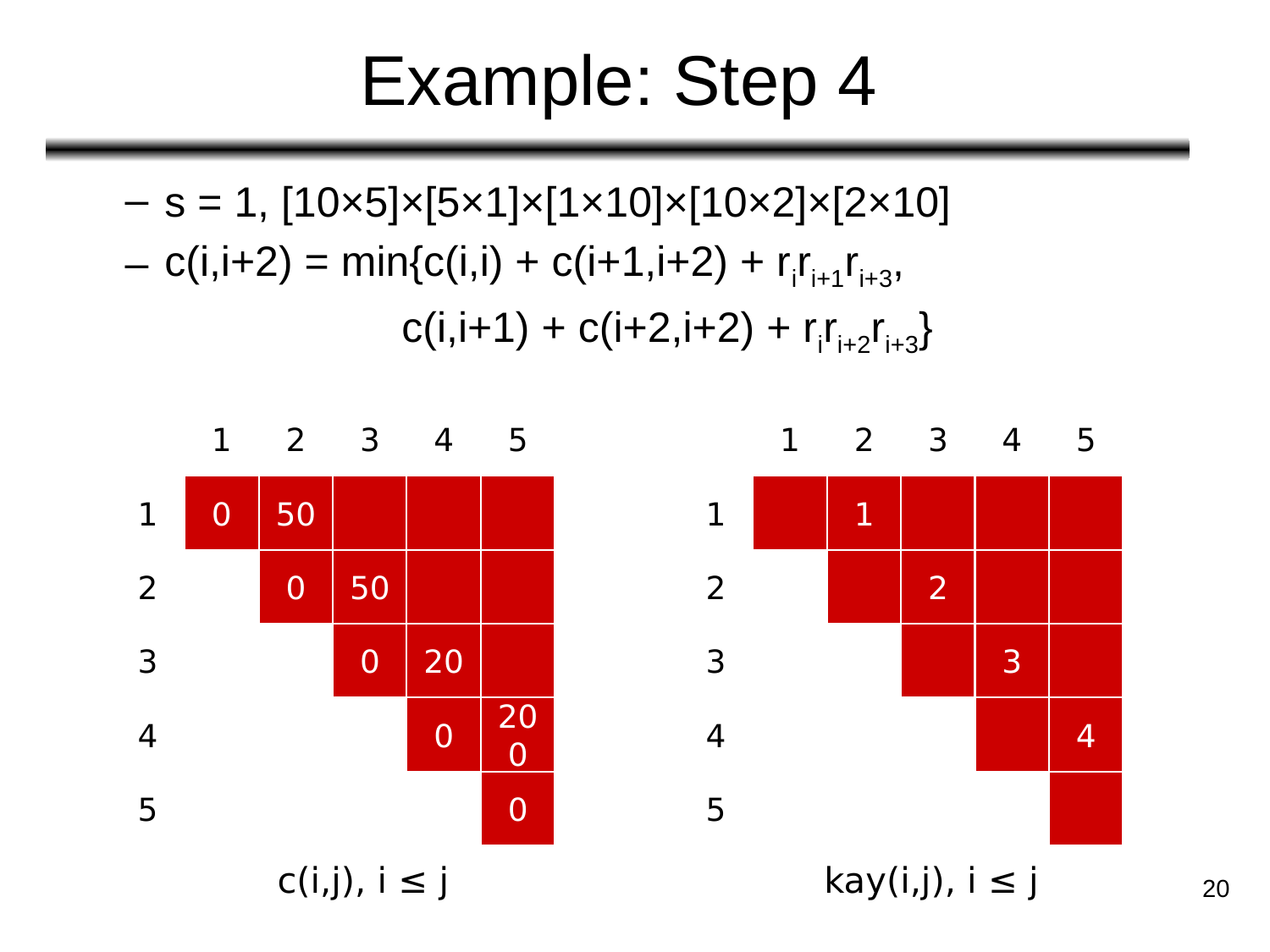

# Example: Step 4
s = 1, [10×5]×[5×1]×[1×10]×[10×2]×[2×10]
c(i,i+2) = min{c(i,i) + c(i+1,i+2) + riri+1ri+3,
	                    c(i,i+1) + c(i+2,i+2) + riri+2ri+3}
1
2
3
4
5
1
2
3
4
5
1
0
50

1

1

2
0
50

2

2

3
0
20

3

3

4
0
200
4

4
5
0
5

c(i,j), i ≤ j
kay(i,j), i ≤ j
20